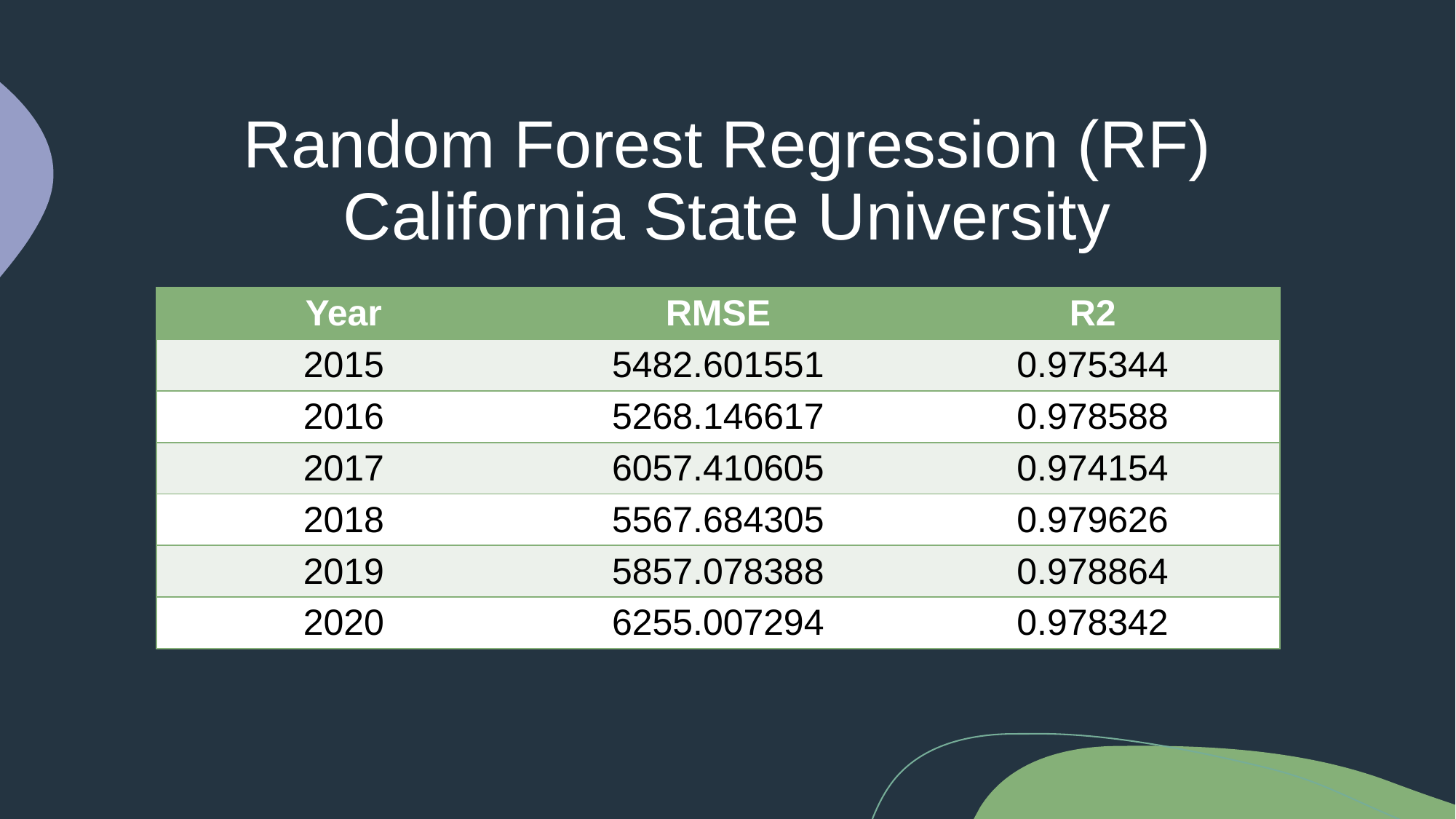

# Random Forest Regression (RF)
California State University
| Year​ | RMSE​ | R2​ |
| --- | --- | --- |
| 2015​ | ​5482.601551 | ​0.975344 |
| 2016​ | ​5268.146617 | 0.978588​ |
| 2017​ | ​6057.410605 | 0.974154​ |
| 2018​ | ​5567.684305 | 0.979626​ |
| 2019​ | ​5857.078388 | 0.978864​ |
| 2020​ | ​6255.007294 | 0.978342​ |